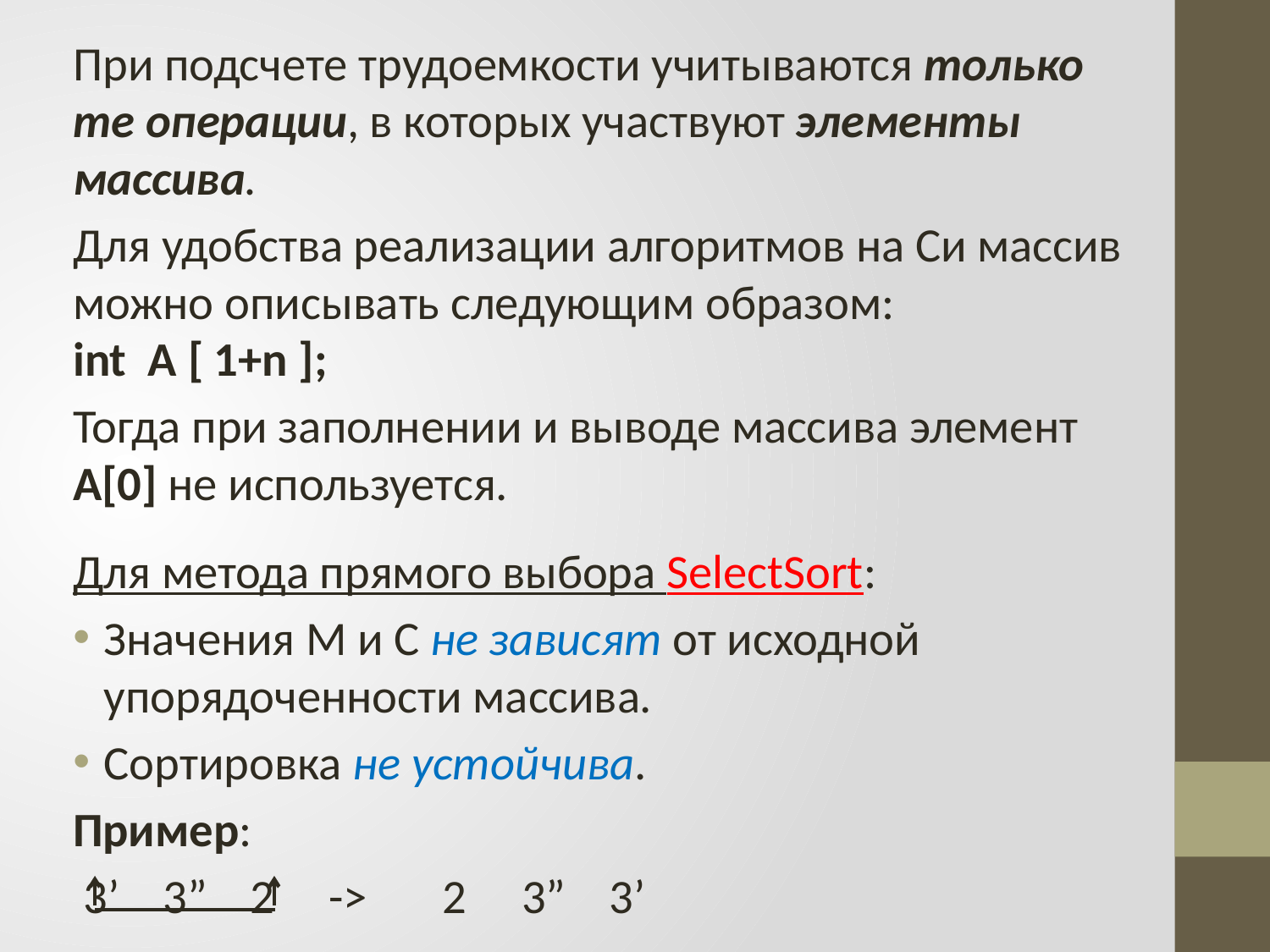

При подсчете трудоемкости учитываются только те операции, в которых участвуют элементы массива.
Для удобства реализации алгоритмов на Си массив можно описывать следующим образом:
int  A [ 1+n ];
Тогда при заполнении и выводе массива элемент А[0] не используется.
Для метода прямого выбора SelectSort:
Значения М и С не зависят от исходной упорядоченности массива.
Сортировка не устойчива.
Пример:
 3’    3”    2     ->       2     3”    3’